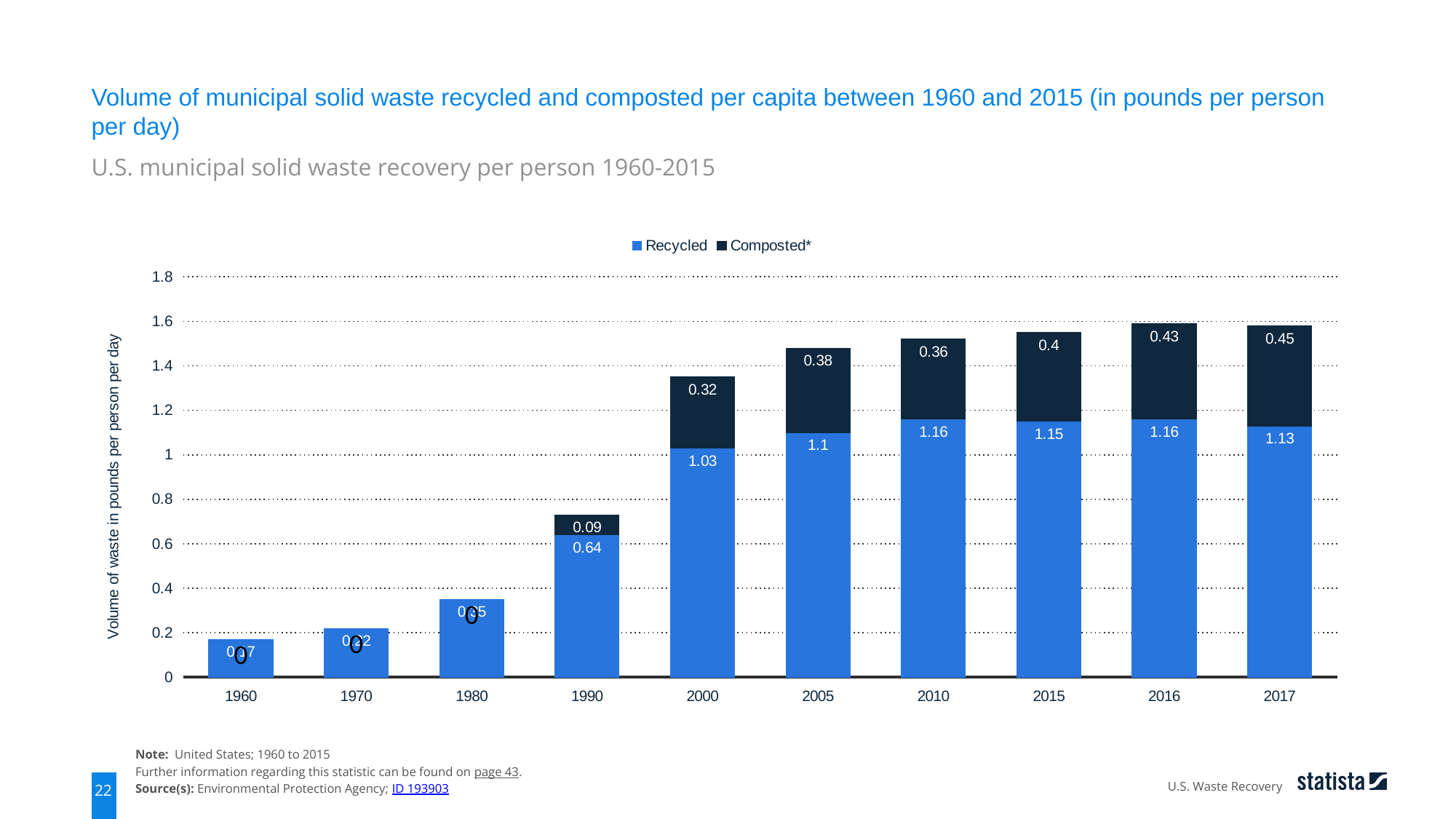

Volume of municipal solid waste recycled and composted per capita between 1960 and 2015 (in pounds per person per day)
U.S. municipal solid waste recovery per person 1960-2015

### Chart

| Category | Recycled | Composted* |
|---|---|---|
| 1960 | 0.17 | None |
| 1970 | 0.22 | None |
| 1980 | 0.35 | None |
| 1990 | 0.64 | 0.09 |
| 2000 | 1.03 | 0.32 |
| 2005 | 1.1 | 0.38 |
| 2010 | 1.16 | 0.36 |
| 2015 | 1.15 | 0.4 |
| 2016 | 1.16 | 0.43 |
| 2017 | 1.13 | 0.45 |
Note:  United States; 1960 to 2015
Further information regarding this statistic can be found on page 43.
Source(s): Environmental Protection Agency; ID 193903
U.S. Waste Recovery

22